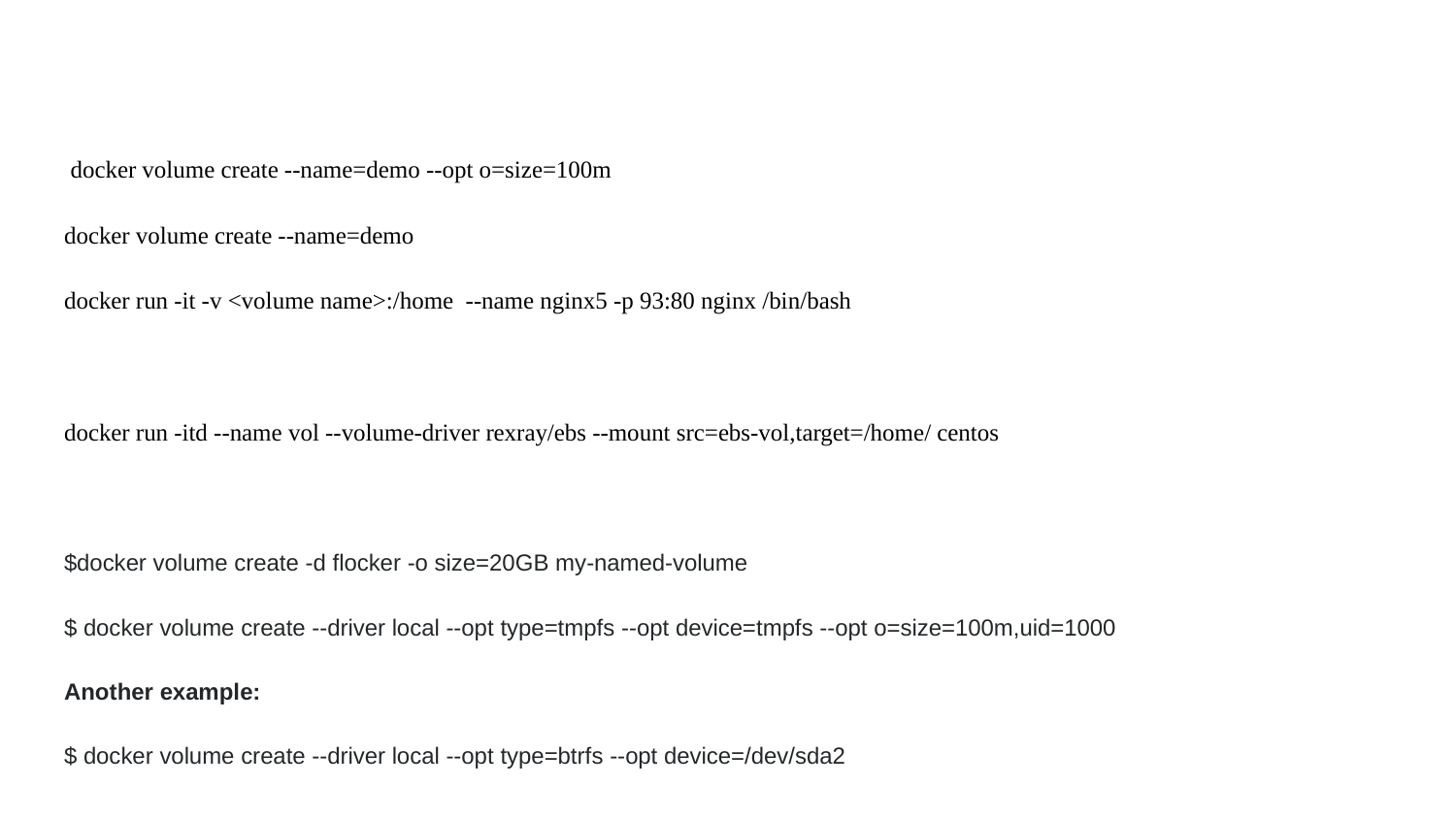

docker volume create --name=demo --opt o=size=100m
docker volume create --name=demo
docker run -it -v <volume name>:/home  --name nginx5 -p 93:80 nginx /bin/bash

docker run -itd --name vol --volume-driver rexray/ebs --mount src=ebs-vol,target=/home/ centos

$docker volume create -d flocker -o size=20GB my-named-volume
$ docker volume create --driver local --opt type=tmpfs --opt device=tmpfs --opt o=size=100m,uid=1000
Another example:
$ docker volume create --driver local --opt type=btrfs --opt device=/dev/sda2